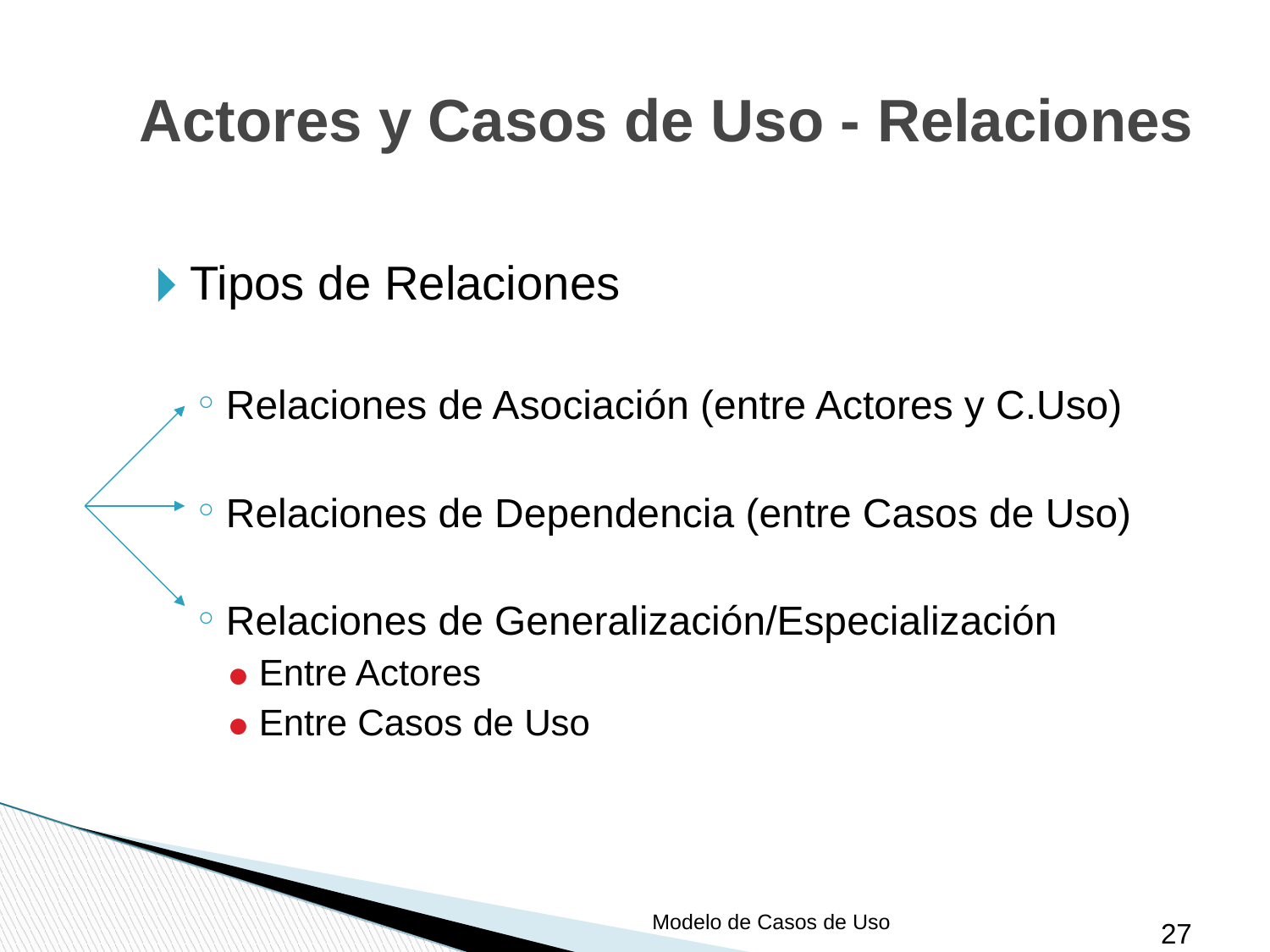

Actores y Casos de Uso - Relaciones
Tipos de Relaciones

Relaciones de Asociación (entre Actores y C.Uso)

Relaciones de Dependencia (entre Casos de Uso)

Relaciones de Generalización/Especialización
Entre Actores
Entre Casos de Uso
Modelo de Casos de Uso
27